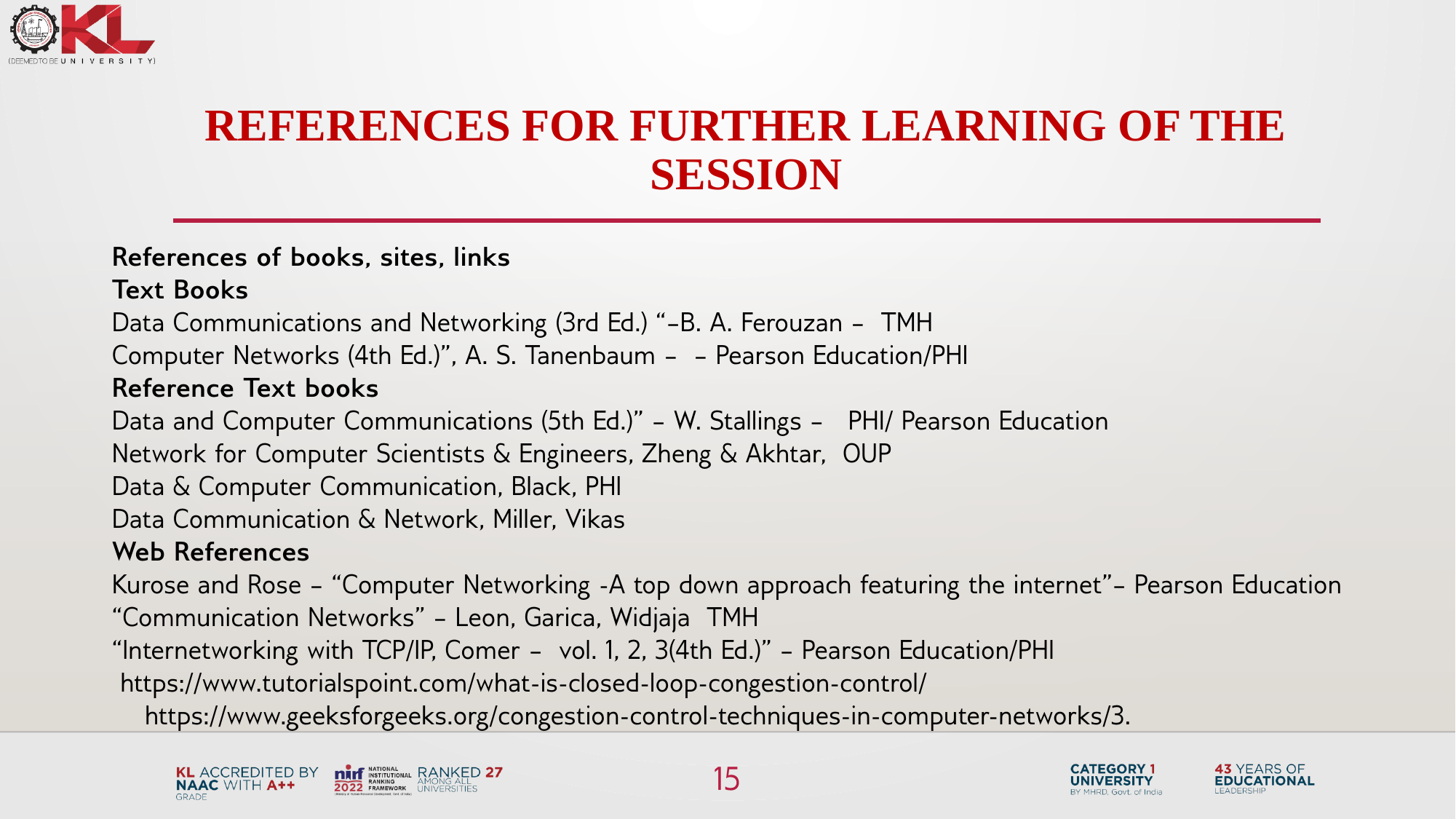

# REFERENCES FOR FURTHER LEARNING OF THE SESSION
References of books, sites, links
Text Books
Data Communications and Networking (3rd Ed.) “–B. A. Ferouzan –  TMH
Computer Networks (4th Ed.)”, A. S. Tanenbaum –  – Pearson Education/PHI
Reference Text books
Data and Computer Communications (5th Ed.)” – W. Stallings –   PHI/ Pearson Education
Network for Computer Scientists & Engineers, Zheng & Akhtar,  OUP
Data & Computer Communication, Black, PHI
Data Communication & Network, Miller, Vikas
Web References
Kurose and Rose – “Computer Networking -A top down approach featuring the internet”– Pearson Education
“Communication Networks” – Leon, Garica, Widjaja  TMH
“Internetworking with TCP/IP, Comer –  vol. 1, 2, 3(4th Ed.)” – Pearson Education/PHI
 https://www.tutorialspoint.com/what-is-closed-loop-congestion-control/
    https://www.geeksforgeeks.org/congestion-control-techniques-in-computer-networks/3.
15